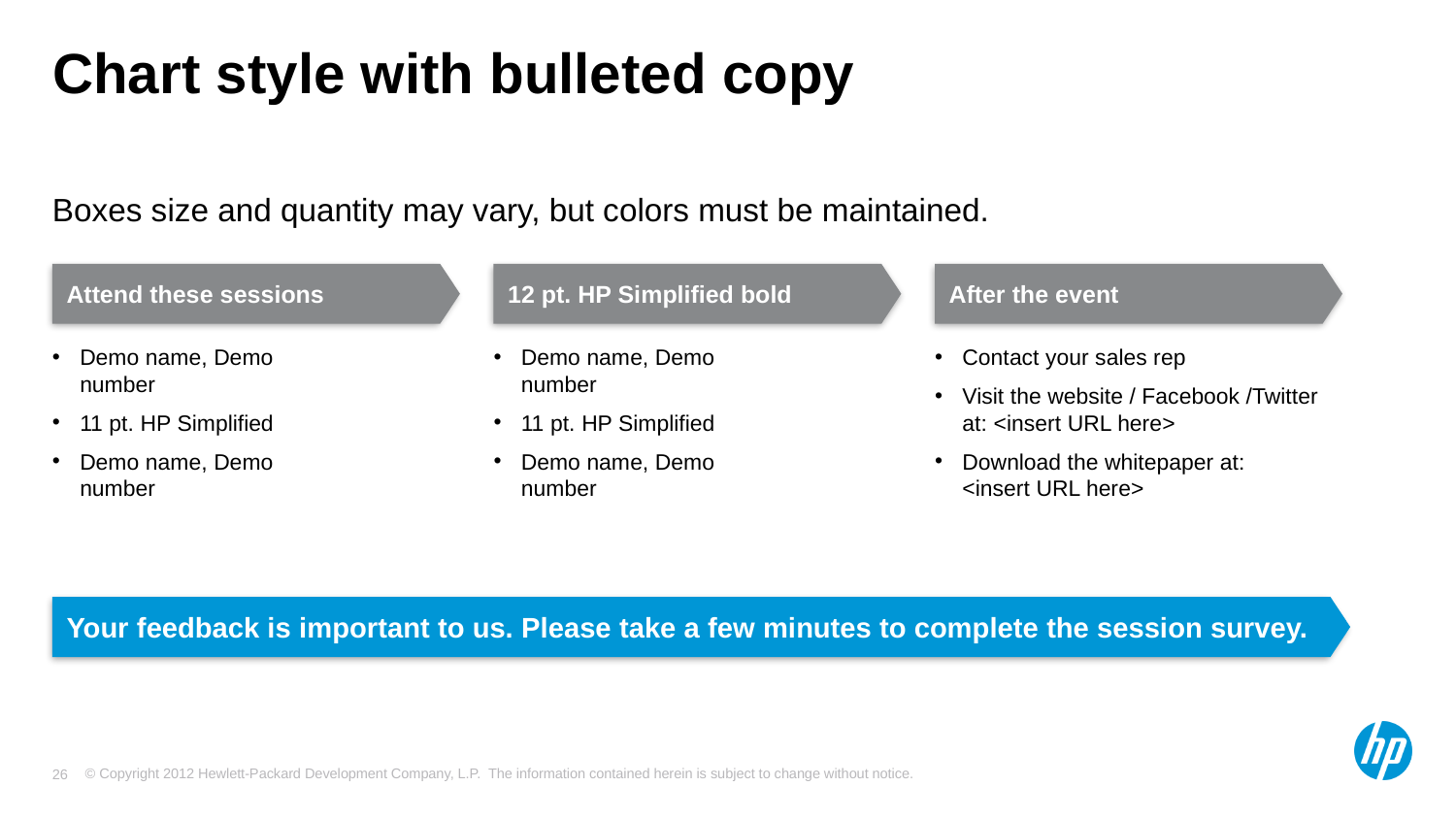

# Chart style with bulleted copy
Boxes size and quantity may vary, but colors must be maintained.
Attend these sessions
Demo name, Demo number
11 pt. HP Simplified
Demo name, Demo number
12 pt. HP Simplified bold
Demo name, Demo number
11 pt. HP Simplified
Demo name, Demo number
After the event
Contact your sales rep
Visit the website / Facebook /Twitter at: <insert URL here>
Download the whitepaper at:
<insert URL here>
Your feedback is important to us. Please take a few minutes to complete the session survey.